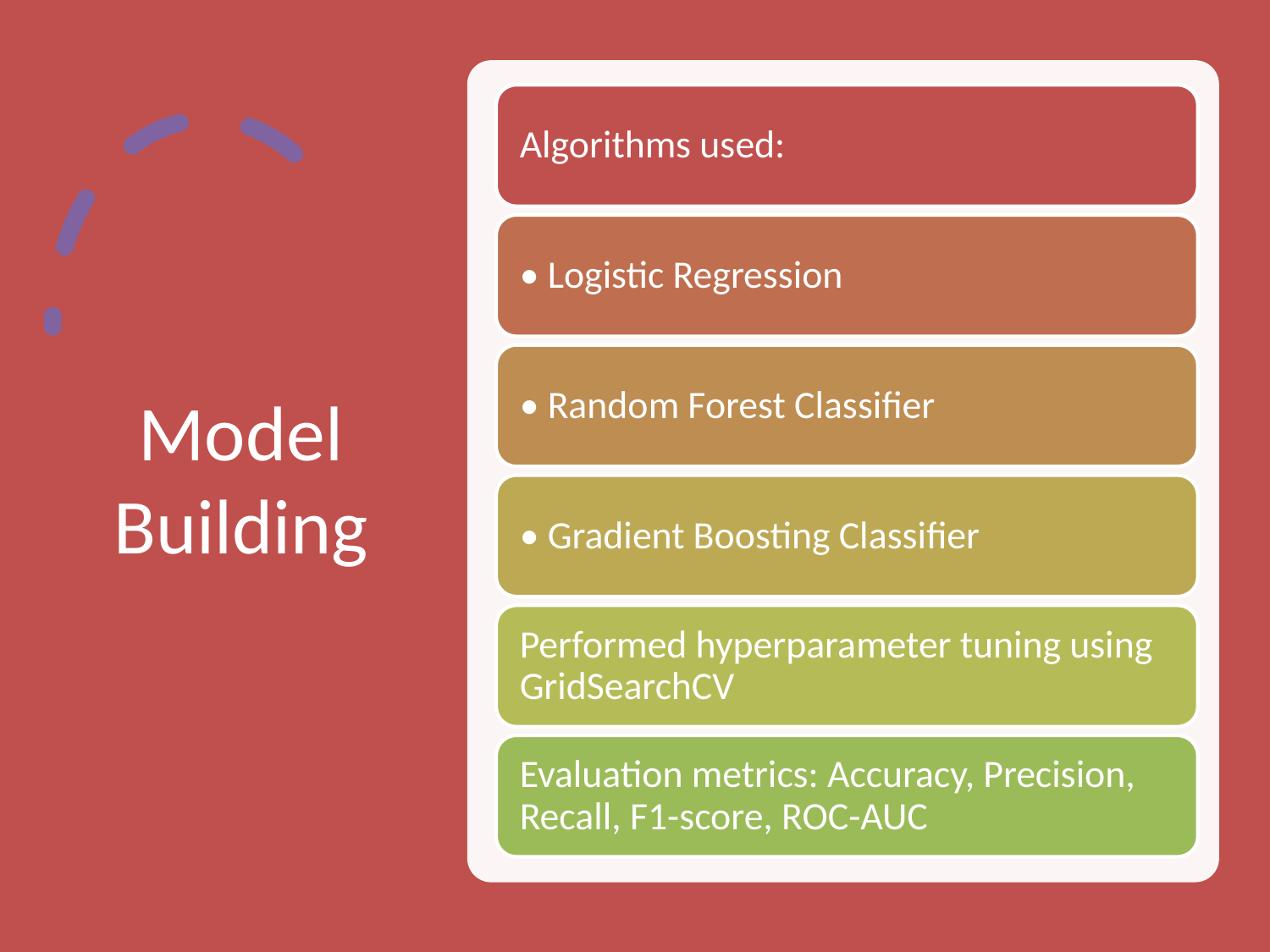

Algorithms used:
• Logistic Regression
• Random Forest Classifier
• Gradient Boosting Classifier
Performed hyperparameter tuning using GridSearchCV
Evaluation metrics: Accuracy, Precision, Recall, F1-score, ROC-AUC
# Model Building